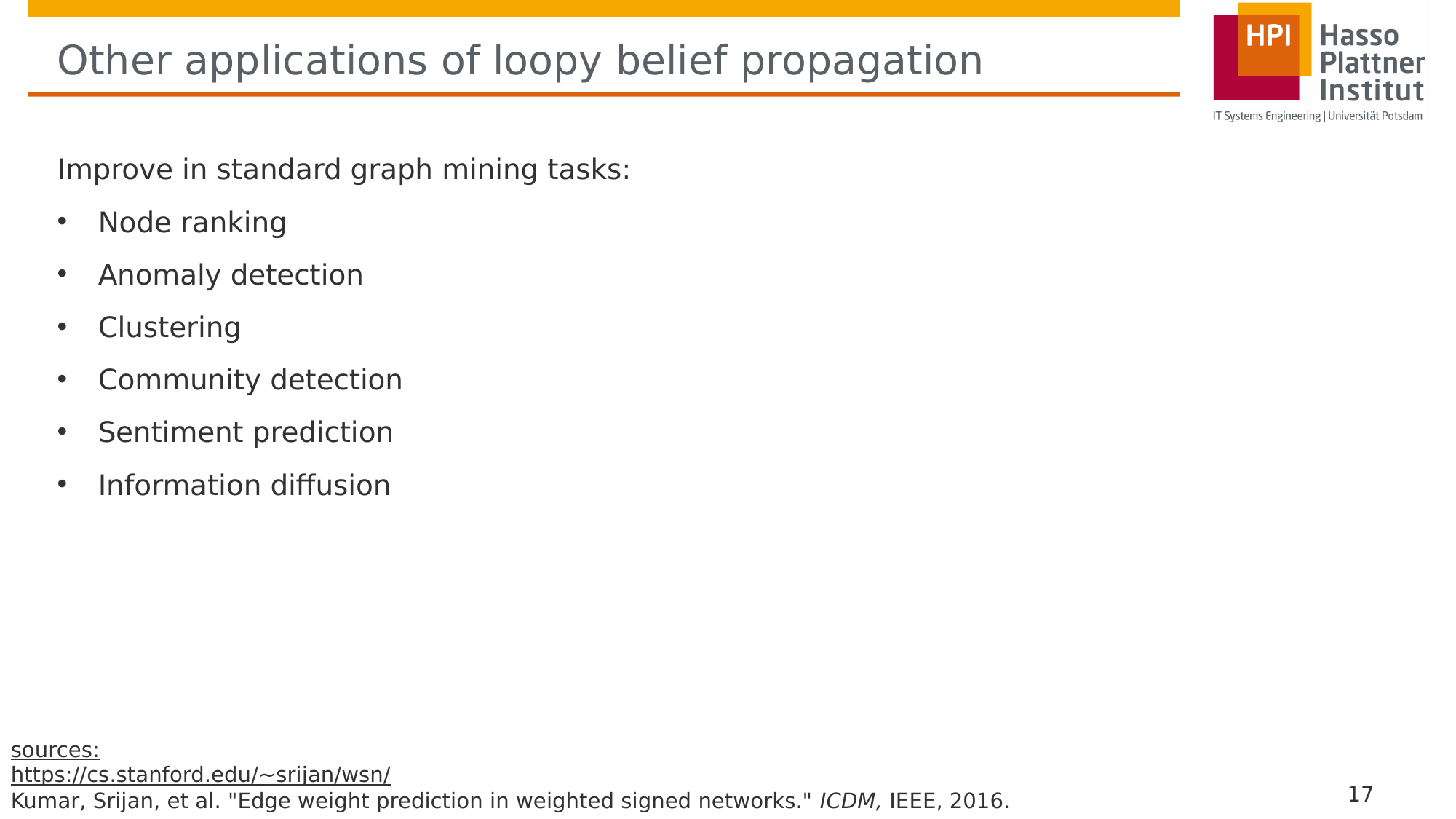

# Other applications of loopy belief propagation
Improve in standard graph mining tasks:
Node ranking
Anomaly detection
Clustering
Community detection
Sentiment prediction
Information diffusion

sources:
https://cs.stanford.edu/~srijan/wsn/
Kumar, Srijan, et al. "Edge weight prediction in weighted signed networks." ICDM, IEEE, 2016.
17